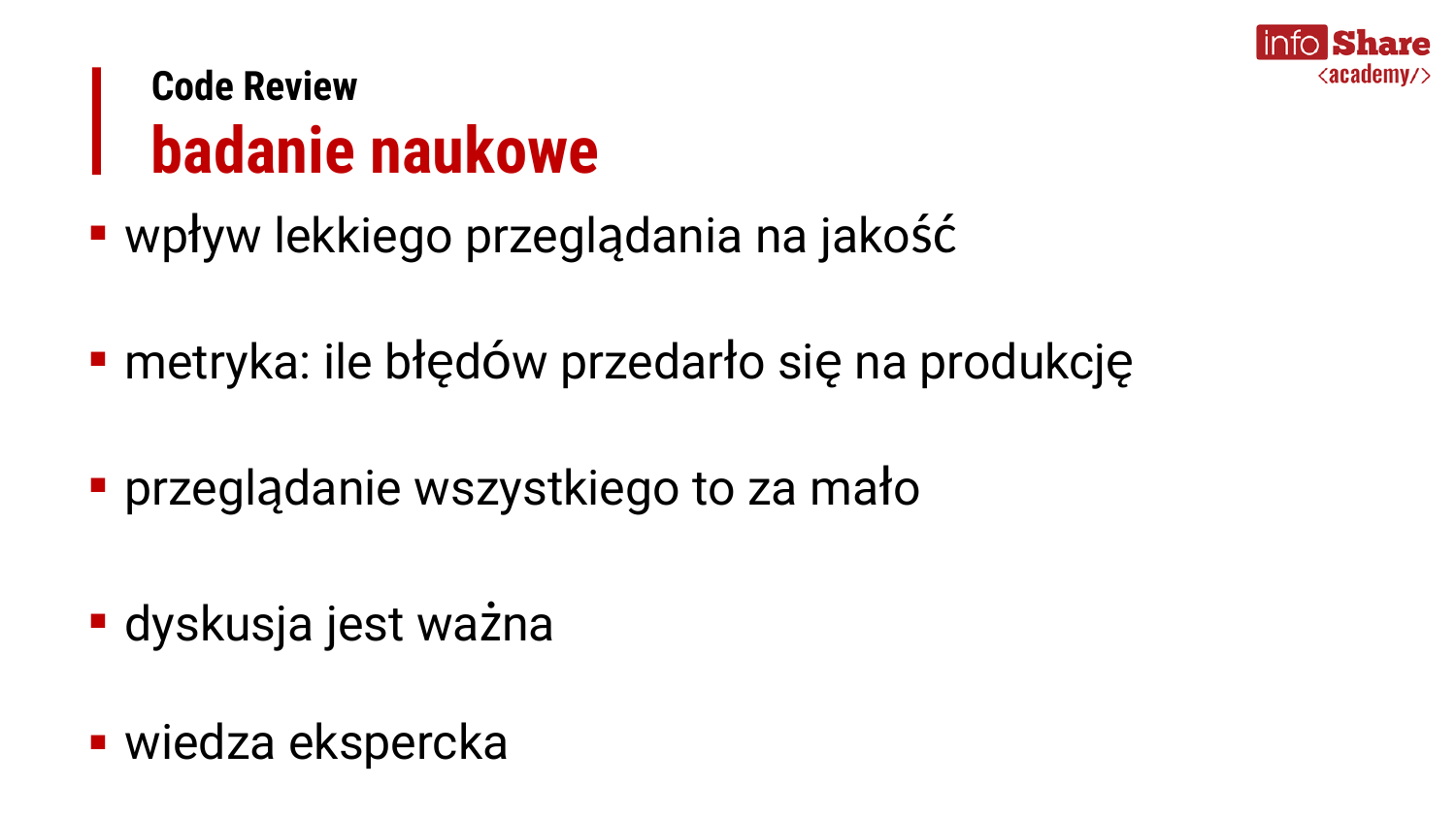

Code Review
badanie naukowe
wpływ lekkiego przeglądania na jakość

metryka: ile błędów przedarło się na produkcję

przeglądanie wszystkiego to za mało

dyskusja jest ważna
wiedza ekspercka